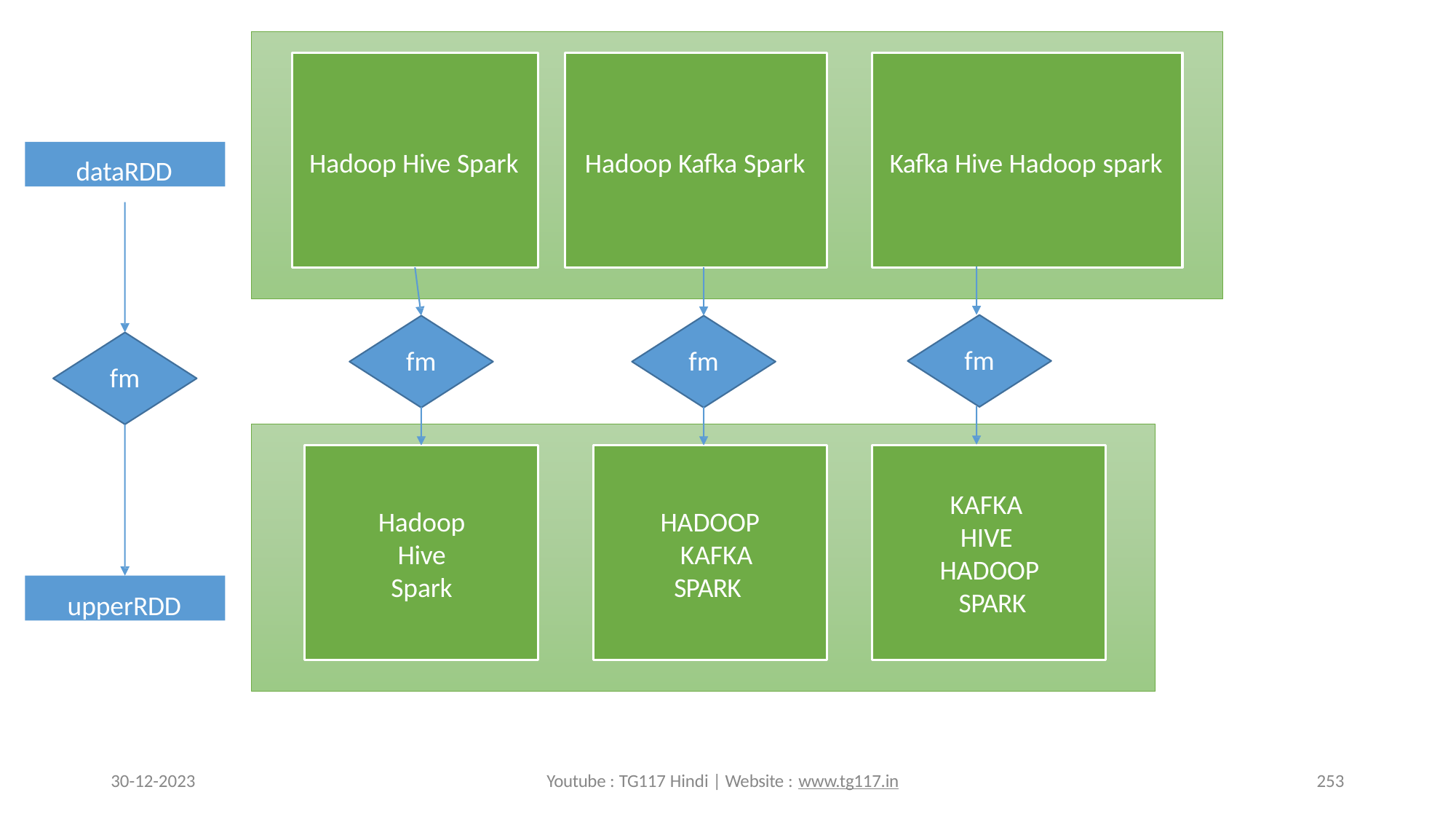

Hadoop Hive Spark

Hadoop Kafka Spark

# Kafka Hive Hadoop spark
dataRDD

fm
fm
fm
fm

Hadoop  Hive  Spark

HADOOP  KAFKA  SPARK

KAFKA  HIVE  HADOOP  SPARK
upperRDD
30-12-2023
Youtube : TG117 Hindi | Website : www.tg117.in
253